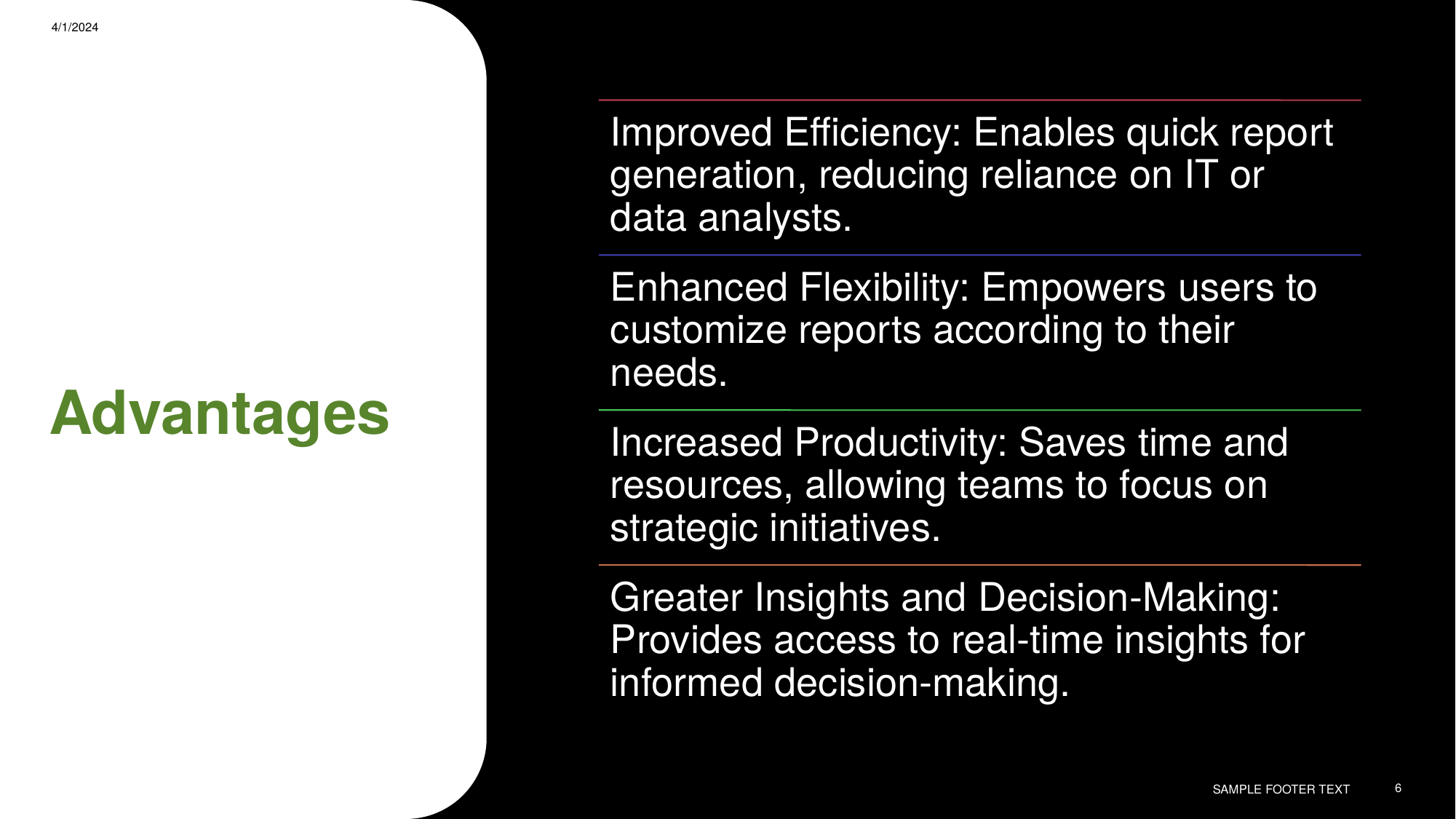

4/1/2024
# Advantages
Improved Efficiency: Enables quick report generation, reducing reliance on IT or data analysts.
Enhanced Flexibility: Empowers users to customize reports according to their needs.
Increased Productivity: Saves time and resources, allowing teams to focus on strategic initiatives.
Greater Insights and Decision-Making: Provides access to real-time insights for informed decision-making.
Sample Footer Text
6